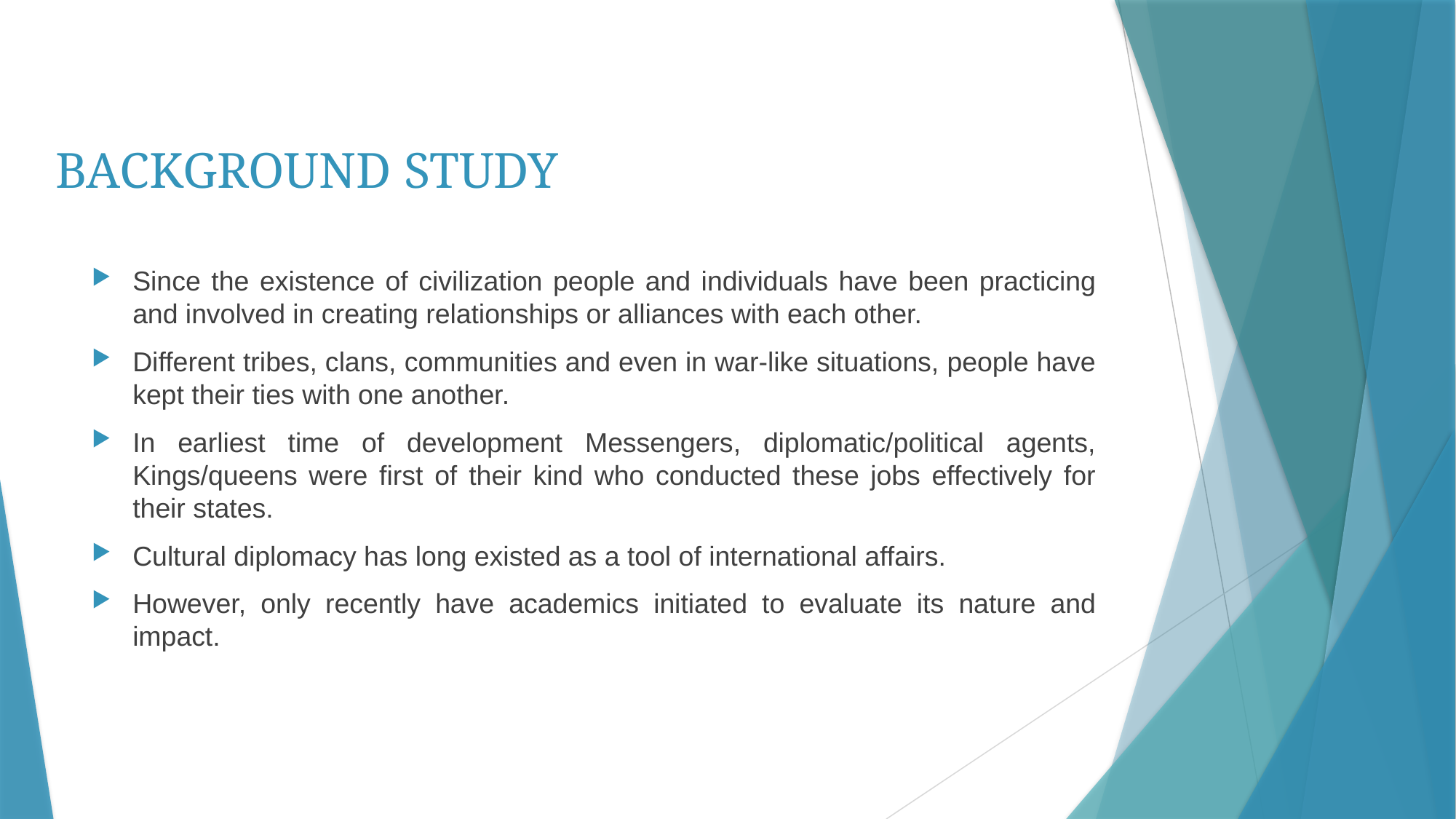

# BACKGROUND STUDY
Since the existence of civilization people and individuals have been practicing and involved in creating relationships or alliances with each other.
Different tribes, clans, communities and even in war-like situations, people have kept their ties with one another.
In earliest time of development Messengers, diplomatic/political agents, Kings/queens were first of their kind who conducted these jobs effectively for their states.
Cultural diplomacy has long existed as a tool of international affairs.
However, only recently have academics initiated to evaluate its nature and impact.